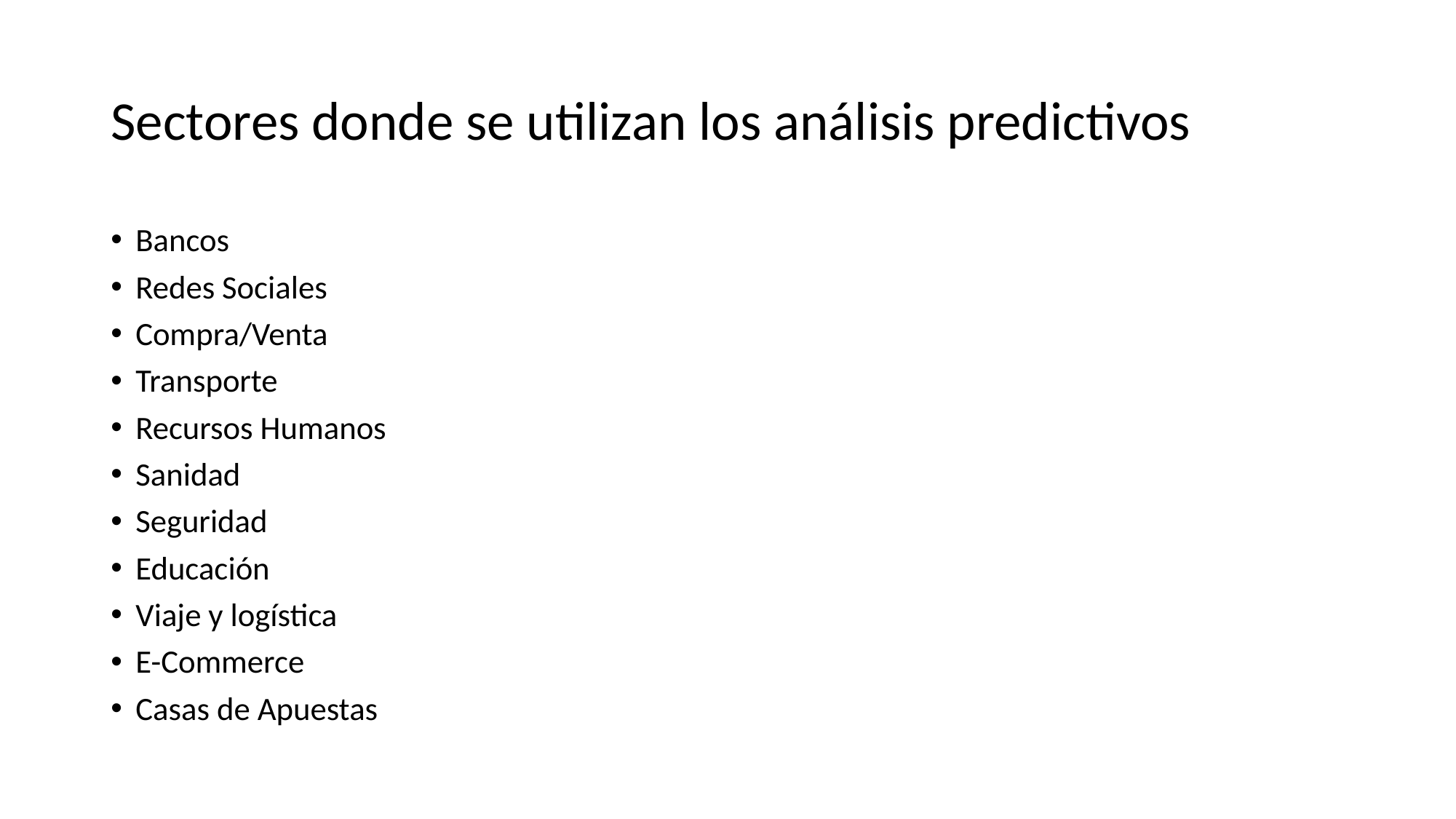

# Sectores donde se utilizan los análisis predictivos
Bancos
Redes Sociales
Compra/Venta
Transporte
Recursos Humanos
Sanidad
Seguridad
Educación
Viaje y logística
E-Commerce
Casas de Apuestas